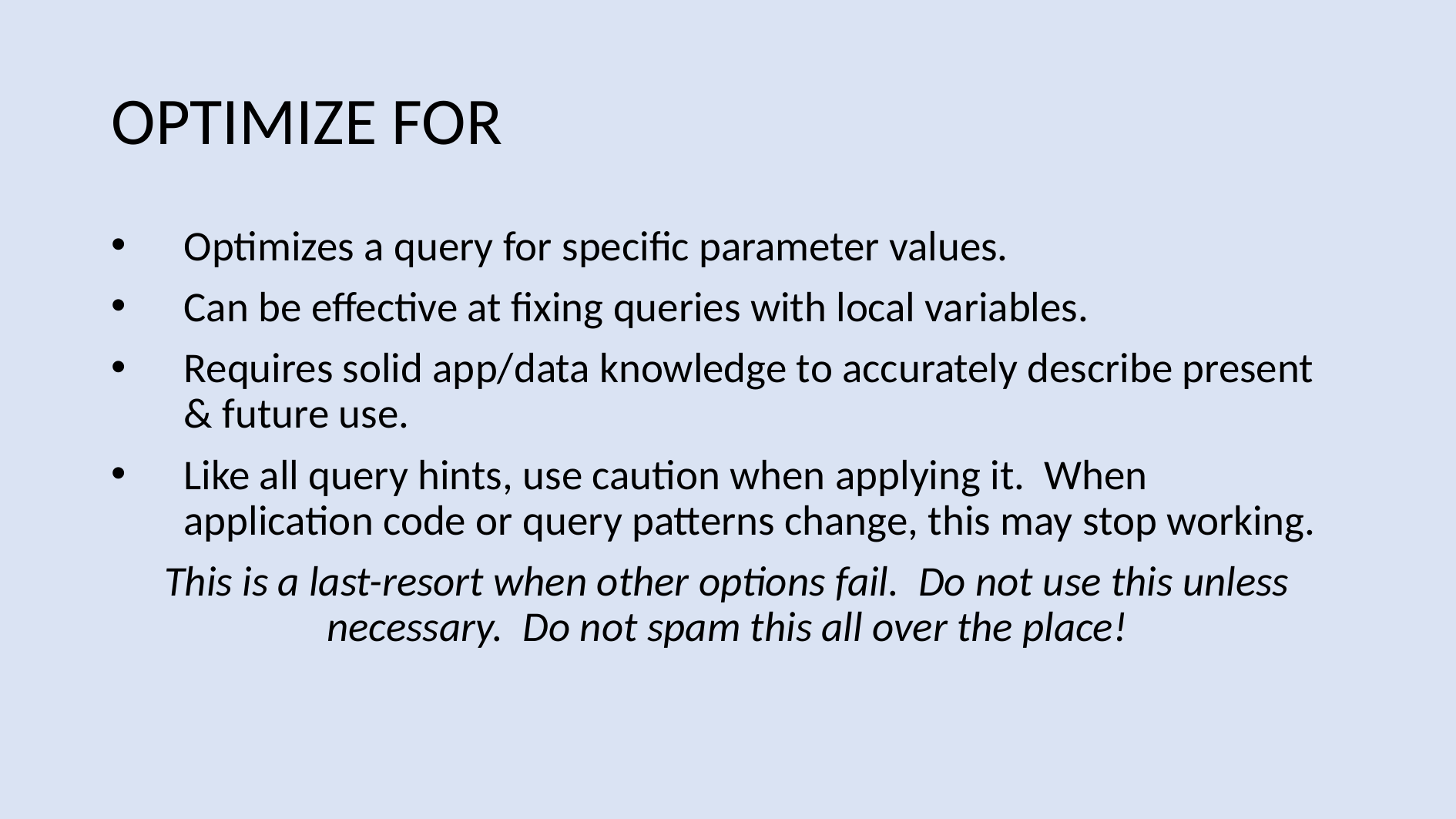

# OPTIMIZE FOR
Optimizes a query for specific parameter values.
Can be effective at fixing queries with local variables.
Requires solid app/data knowledge to accurately describe present & future use.
Like all query hints, use caution when applying it.  When application code or query patterns change, this may stop working.
This is a last-resort when other options fail.  Do not use this unless necessary.  Do not spam this all over the place!